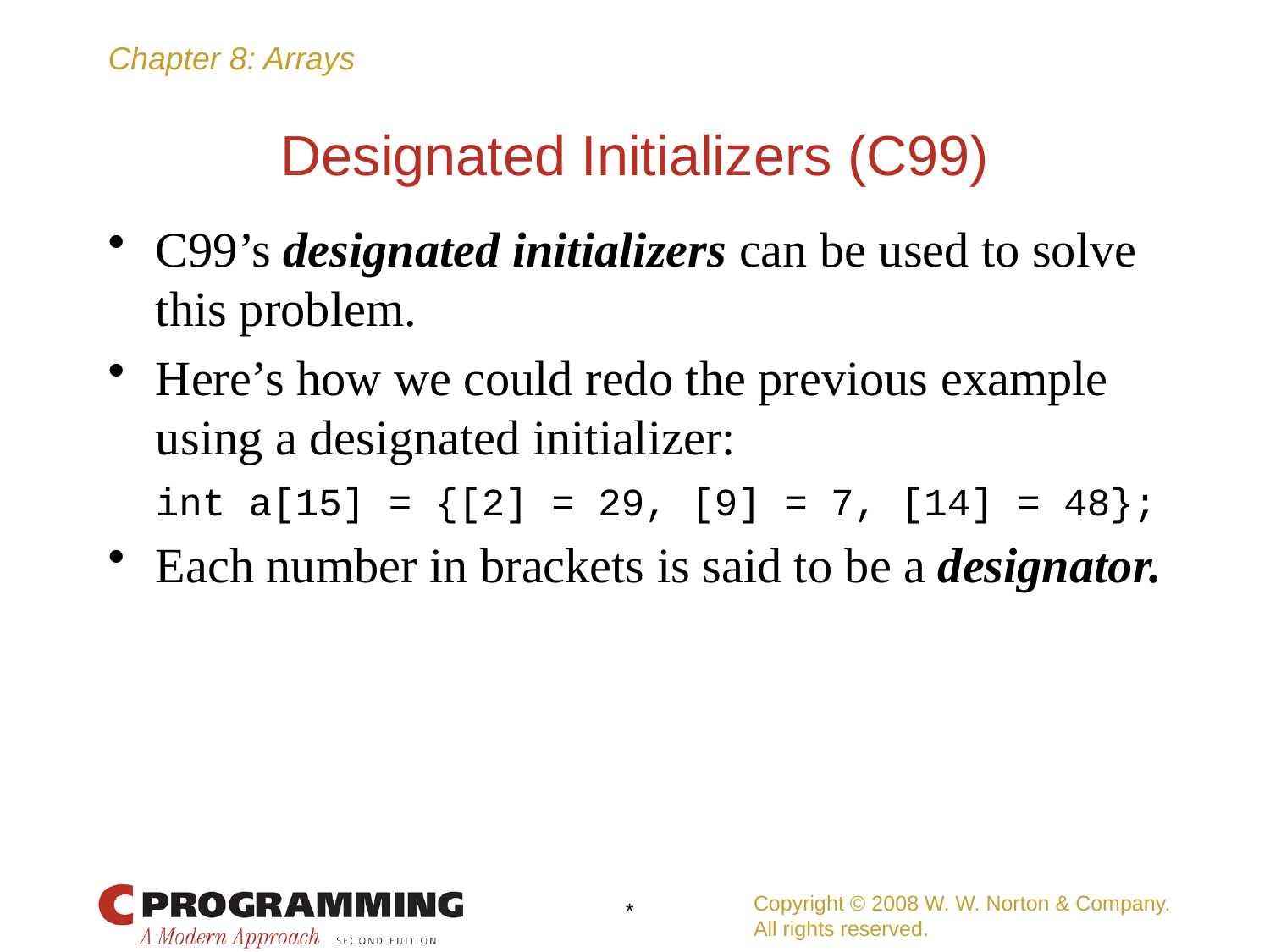

# Designated Initializers (C99)
C99’s designated initializers can be used to solve this problem.
Here’s how we could redo the previous example using a designated initializer:
	int a[15] = {[2] = 29, [9] = 7, [14] = 48};
Each number in brackets is said to be a designator.
Copyright © 2008 W. W. Norton & Company.
All rights reserved.
*